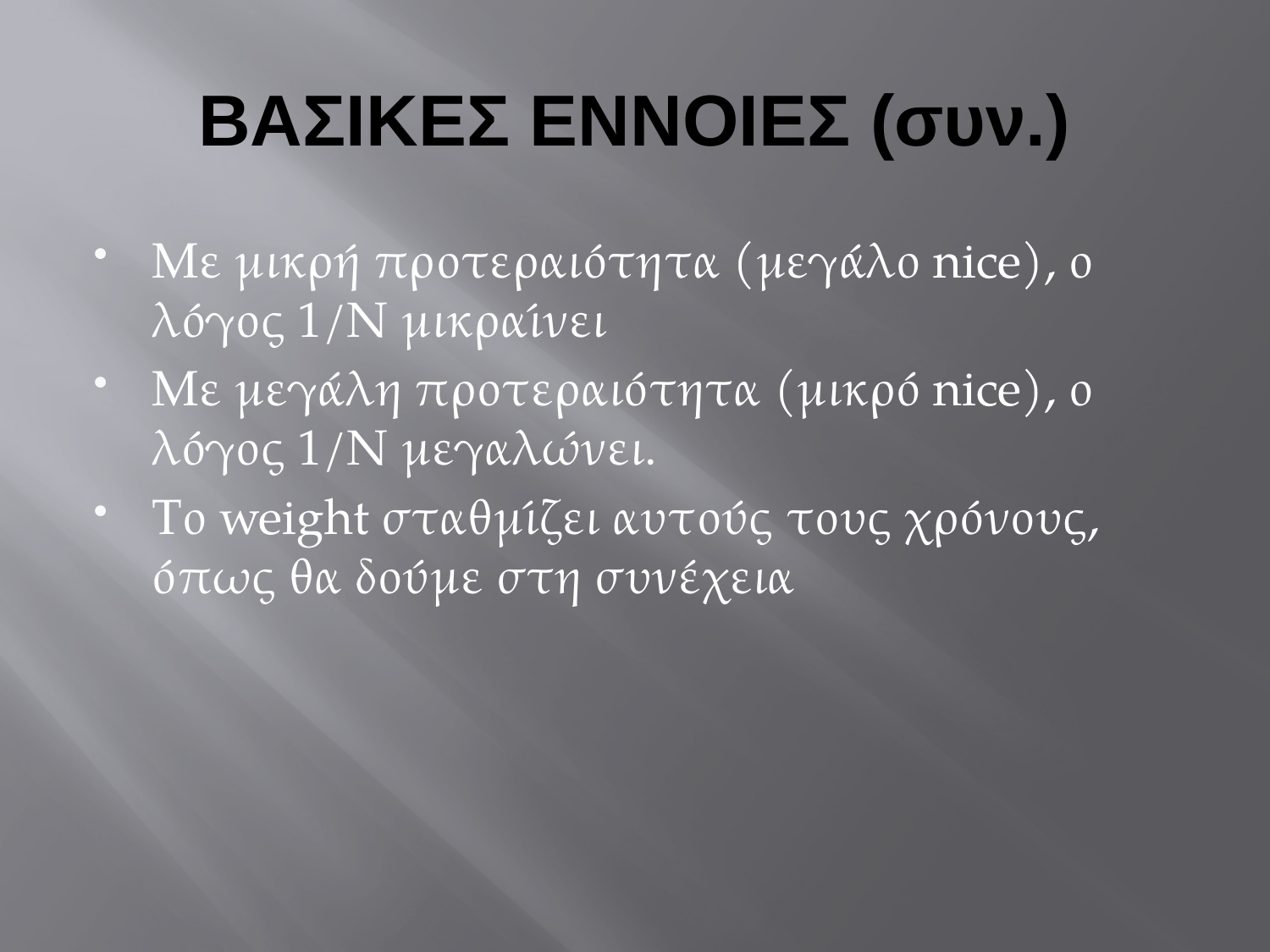

# ΒΑΣΙΚΕΣ ΕΝΝΟΙΕΣ (συν.)
Με μικρή προτεραιότητα (μεγάλο nice), ο λόγος 1/Ν μικραίνει
Με μεγάλη προτεραιότητα (μικρό nice), ο λόγος 1/Ν μεγαλώνει.
Το weight σταθμίζει αυτούς τους χρόνους, όπως θα δούμε στη συνέχεια